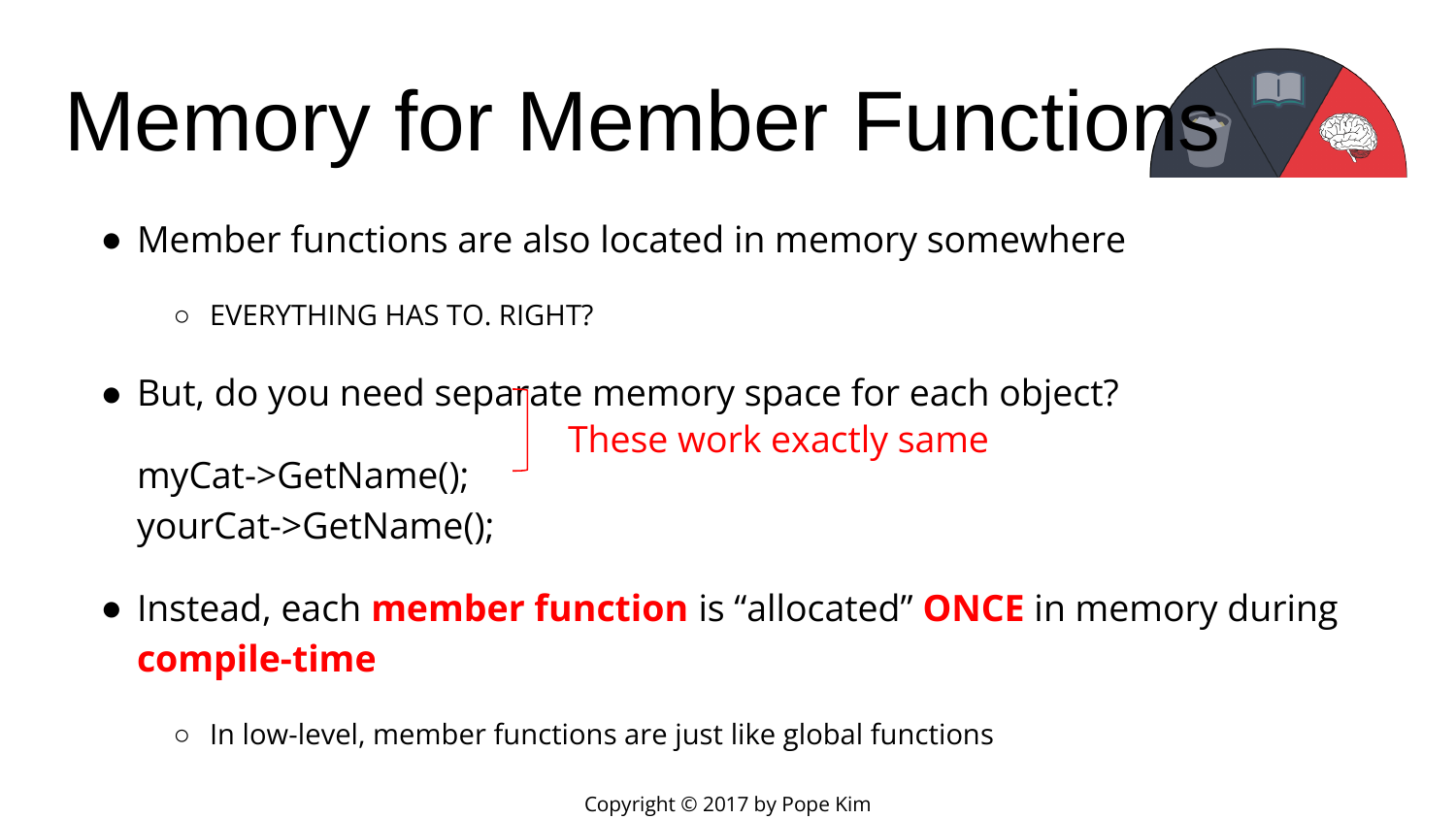

# Memory for Member Functions
Member functions are also located in memory somewhere
EVERYTHING HAS TO. RIGHT?
But, do you need separate memory space for each object?
myCat->GetName();
yourCat->GetName();
Instead, each member function is “allocated” ONCE in memory during
compile-time
In low-level, member functions are just like global functions

These work exactly same